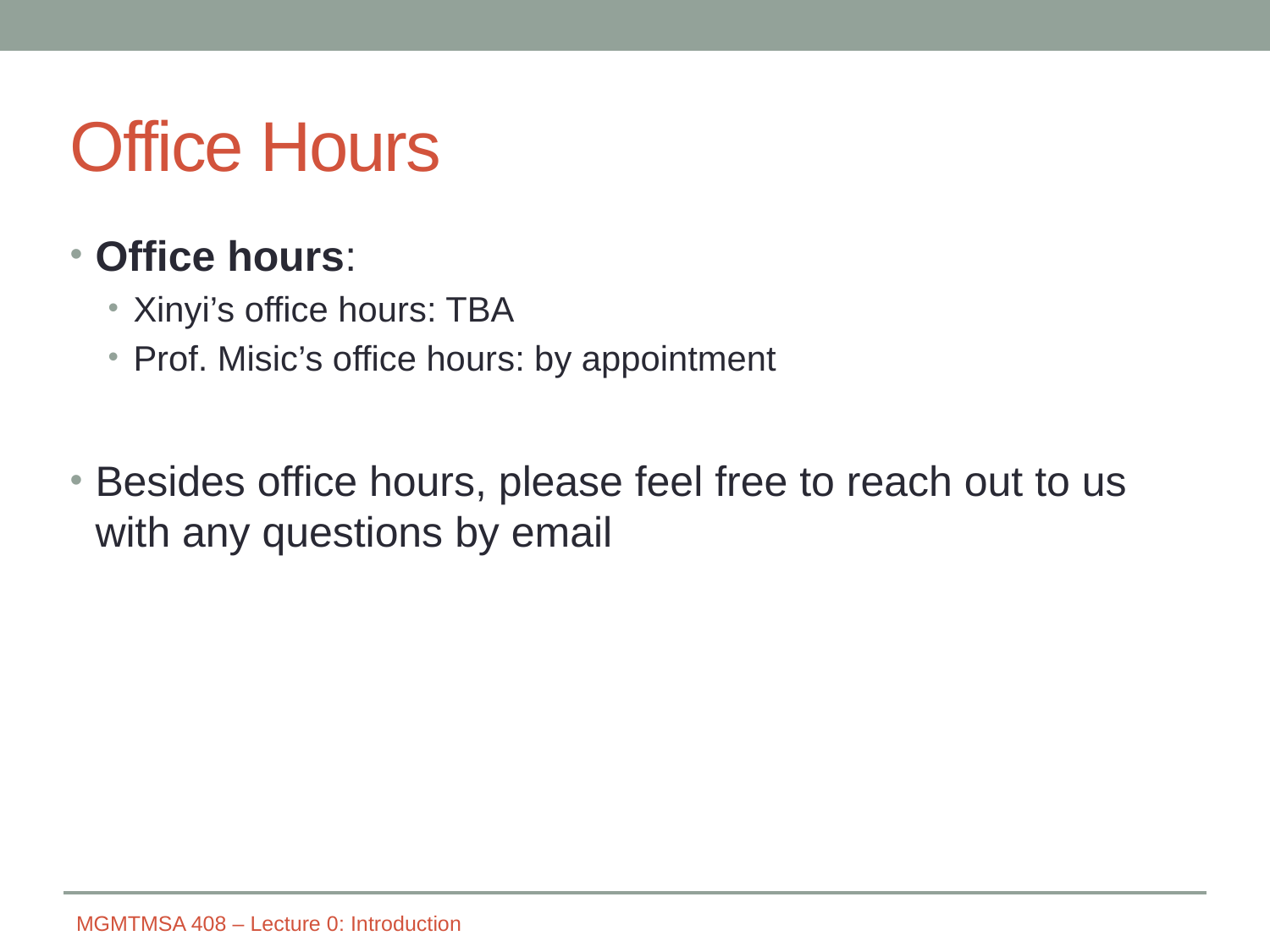

# Office Hours
Office hours:
Xinyi’s office hours: TBA
Prof. Misic’s office hours: by appointment

Besides office hours, please feel free to reach out to us with any questions by email

MGMTMSA 408 – Lecture 0: Introduction